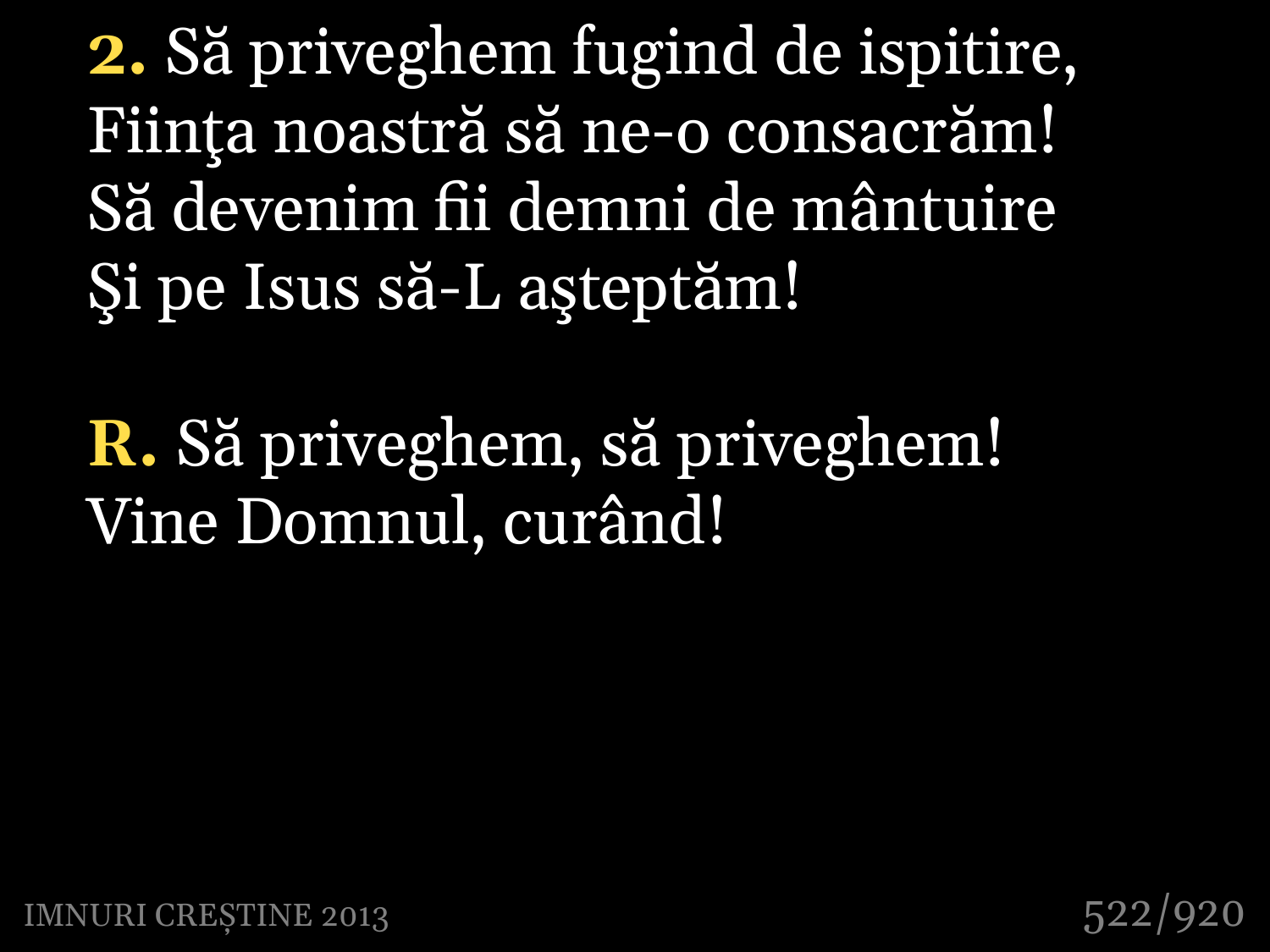

2. Să priveghem fugind de ispitire,
Fiinţa noastră să ne-o consacrăm!
Să devenim fii demni de mântuire
Şi pe Isus să-L aşteptăm!

R. Să priveghem, să priveghem!
Vine Domnul, curând!
522/920
IMNURI CREȘTINE 2013